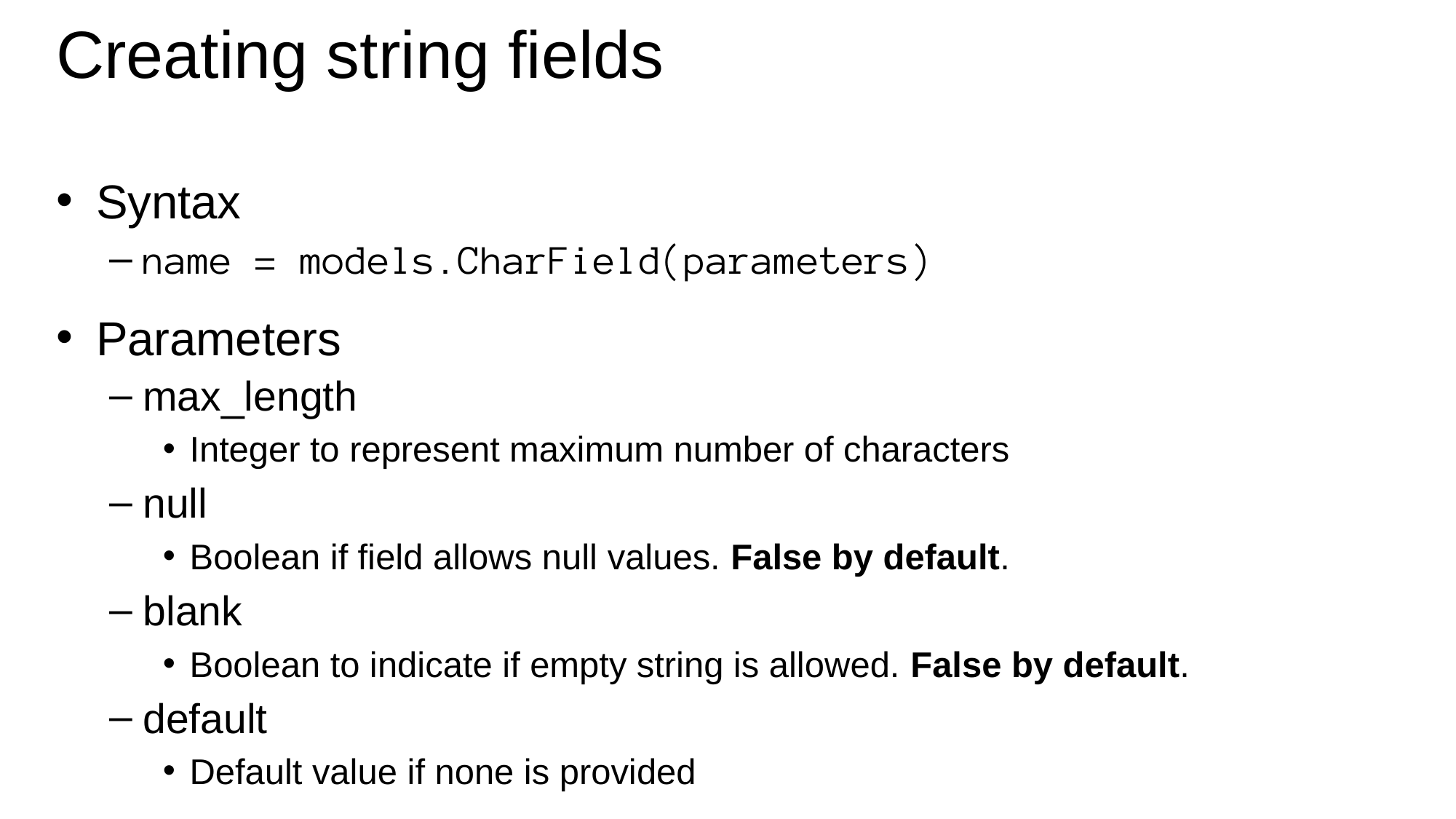

# Creating string fields
Syntax
name = models.CharField(parameters)
Parameters
max_length
Integer to represent maximum number of characters
null
Boolean if field allows null values. False by default.
blank
Boolean to indicate if empty string is allowed. False by default.
default
Default value if none is provided